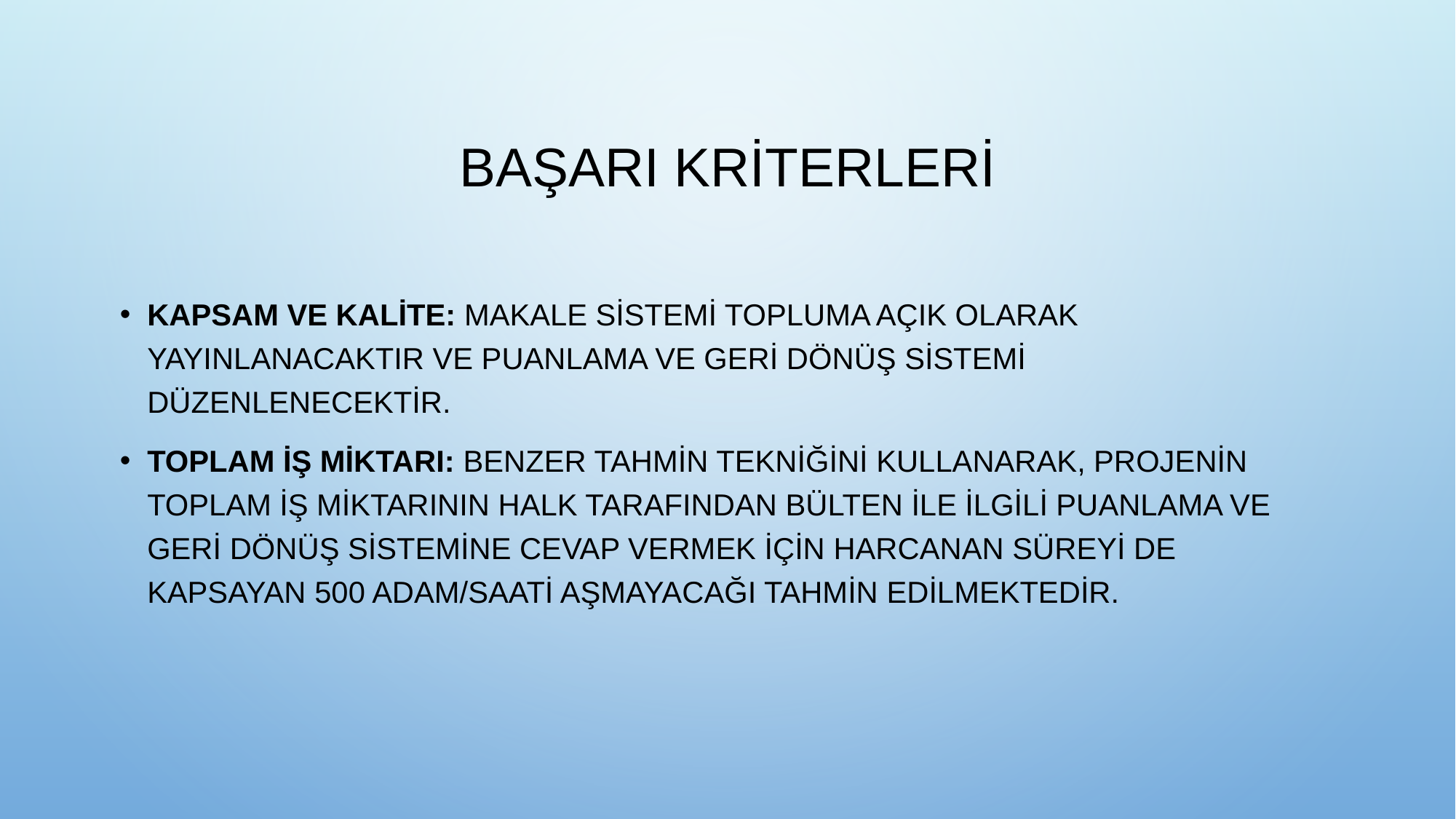

# BAŞARI KRİTERLERİ
Kapsam ve Kalite: Makale sistemi topluma açık olarak yayınlanacaktır ve puanlama ve geri dönüş sistemi düzenlenecektir.
Toplam İş Miktarı: Benzer tahmin tekniğini kullanarak, projenin toplam iş miktarının halk tarafından bülten ile ilgili puanlama ve geri dönüş sistemine cevap vermek için harcanan süreyi de kapsayan 500 adam/saati aşmayacağı tahmin edilmektedir.